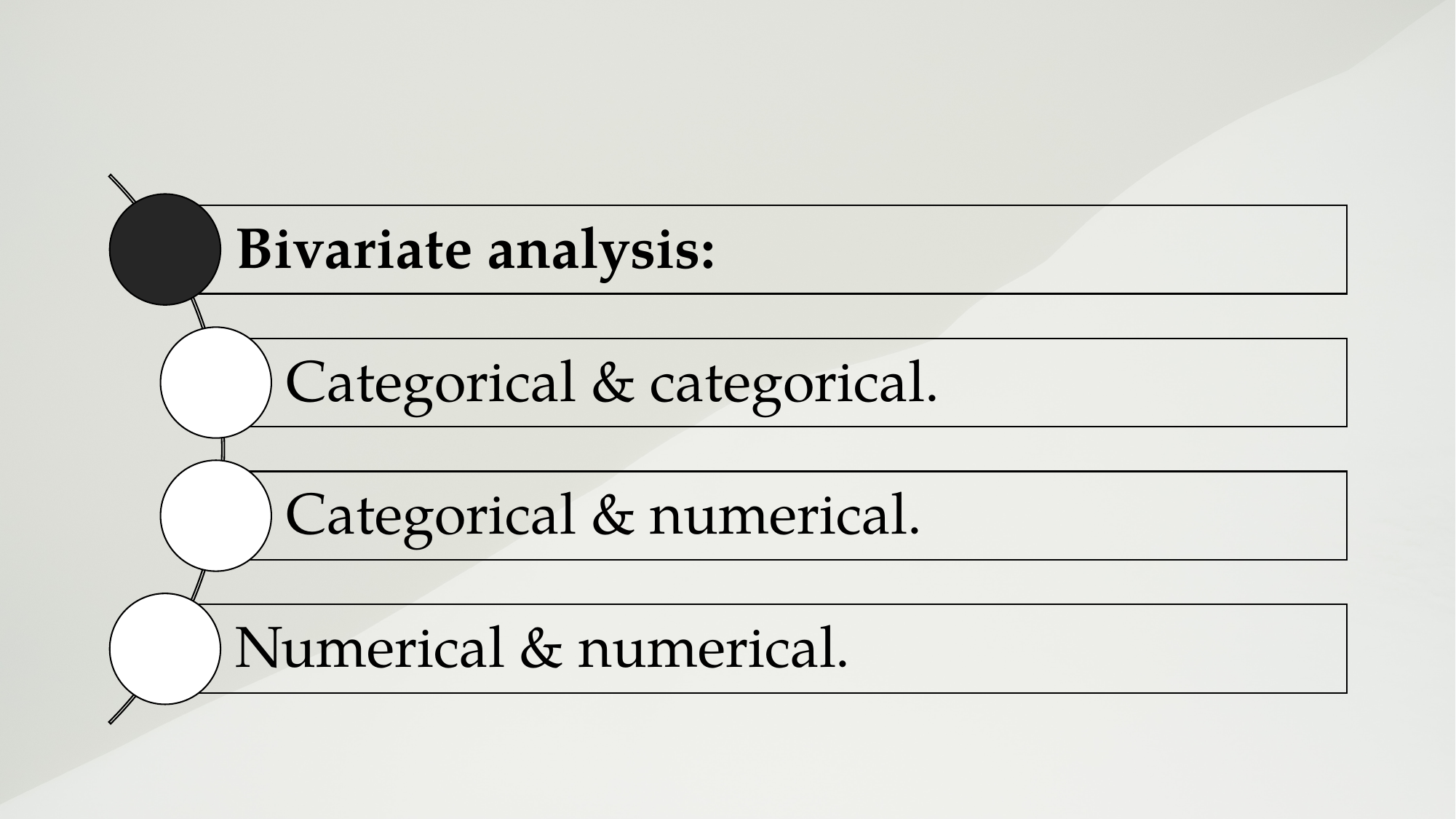

Bivariate analysis:
Categorical & categorical.
Categorical & numerical.
Numerical & numerical.